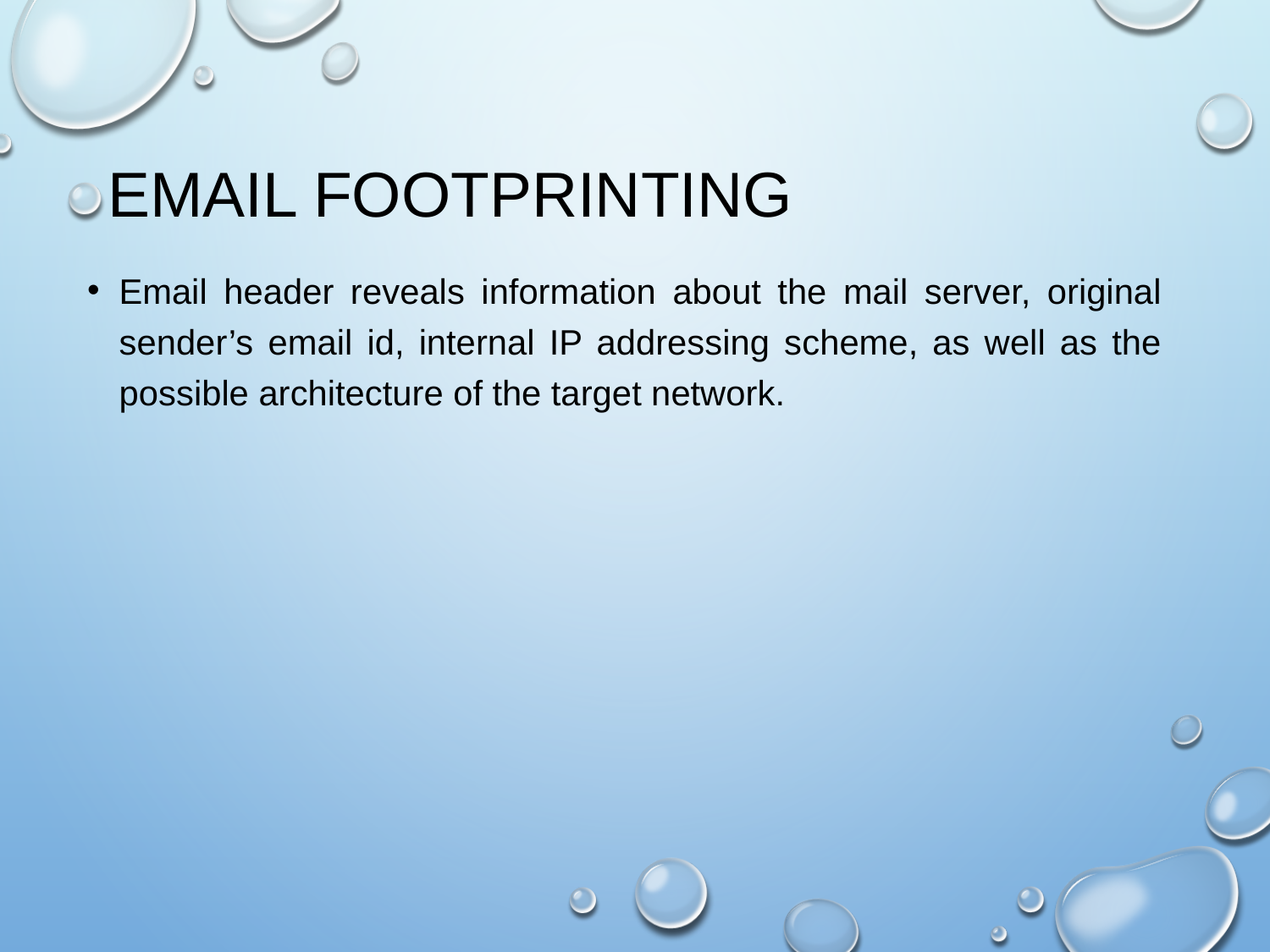

# Email Footprinting
Email header reveals information about the mail server, original sender’s email id, internal IP addressing scheme, as well as the possible architecture of the target network.